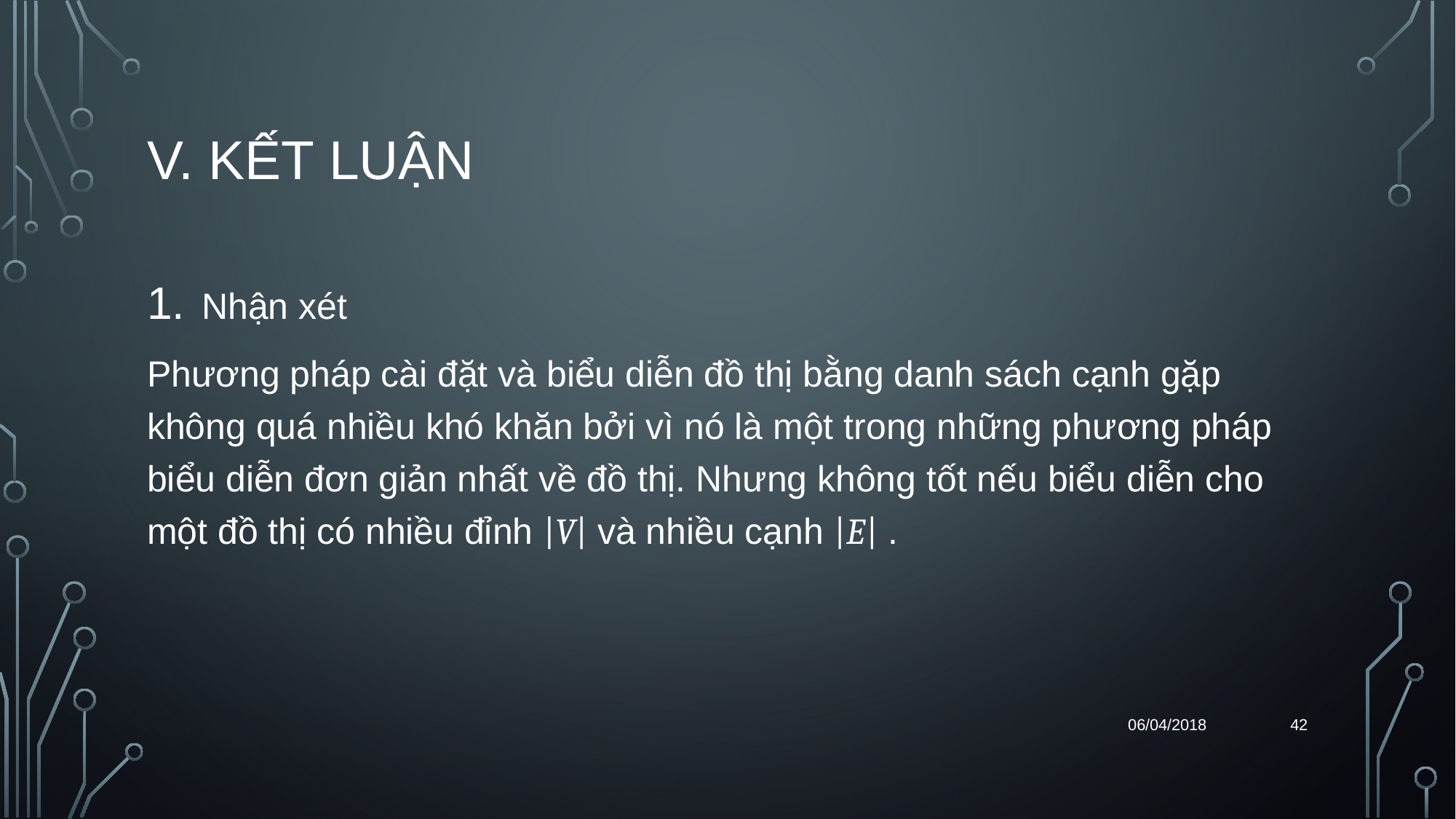

# v. kết luận
Nhận xét
Phương pháp cài đặt và biểu diễn đồ thị bằng danh sách cạnh gặp không quá nhiều khó khăn bởi vì nó là một trong những phương pháp biểu diễn đơn giản nhất về đồ thị. Nhưng không tốt nếu biểu diễn cho một đồ thị có nhiều đỉnh |V| và nhiều cạnh |E| .
42
06/04/2018